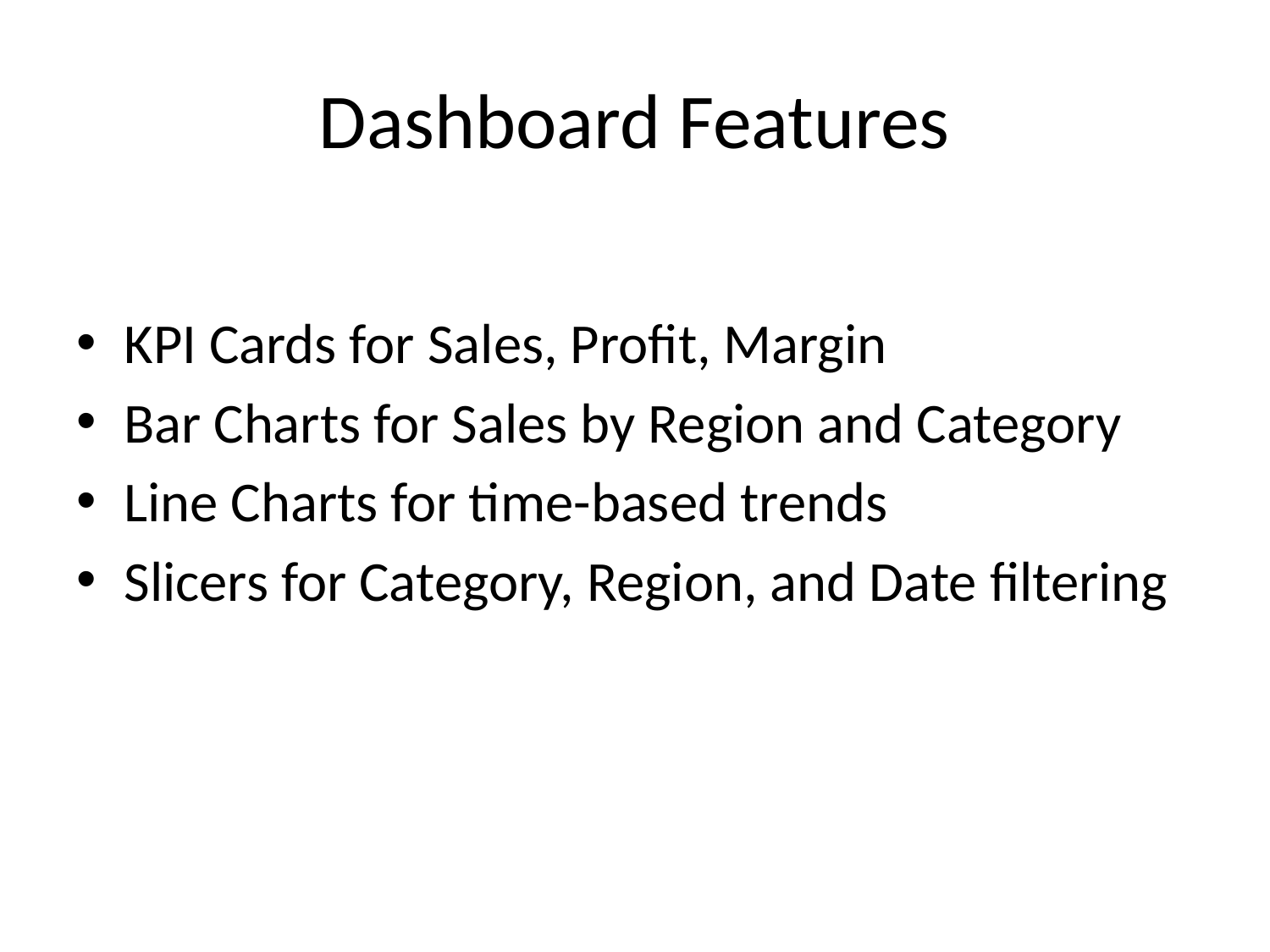

# Dashboard Features

KPI Cards for Sales, Profit, Margin
Bar Charts for Sales by Region and Category
Line Charts for time-based trends
Slicers for Category, Region, and Date filtering